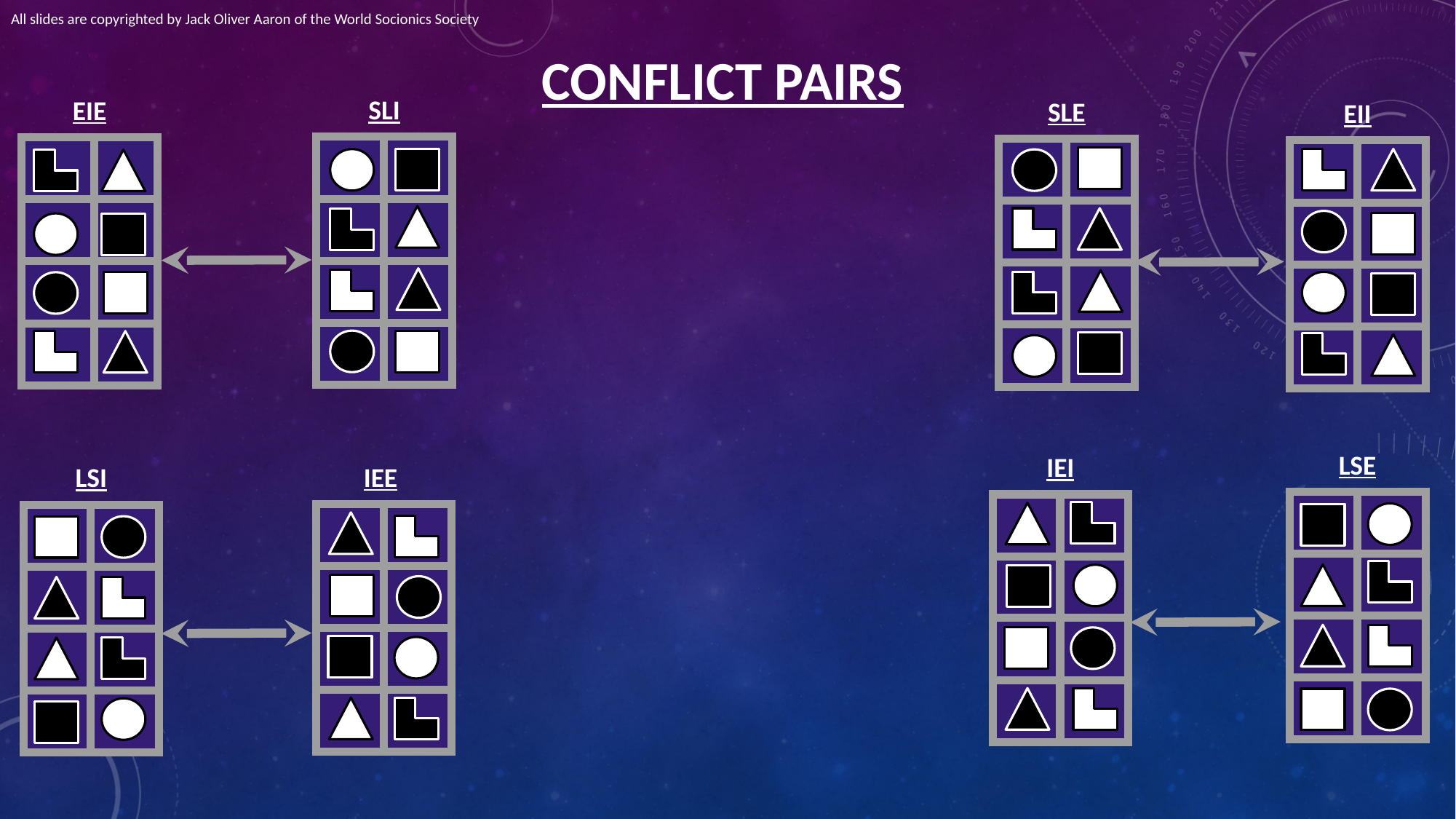

All slides are copyrighted by Jack Oliver Aaron of the World Socionics Society
# CONFLICT PAIRS
SLI
EIE
SLE
EII
|  |  |
| --- | --- |
|  |  |
|  |  |
|  |  |
|  |  |
| --- | --- |
|  |  |
|  |  |
|  |  |
|  |  |
| --- | --- |
|  |  |
|  |  |
|  |  |
|  |  |
| --- | --- |
|  |  |
|  |  |
|  |  |

LSE
IEI
IEE
LSI
|  |  |
| --- | --- |
|  |  |
|  |  |
|  |  |
|  |  |
| --- | --- |
|  |  |
|  |  |
|  |  |

|  |  |
| --- | --- |
|  |  |
|  |  |
|  |  |

|  |  |
| --- | --- |
|  |  |
|  |  |
|  |  |